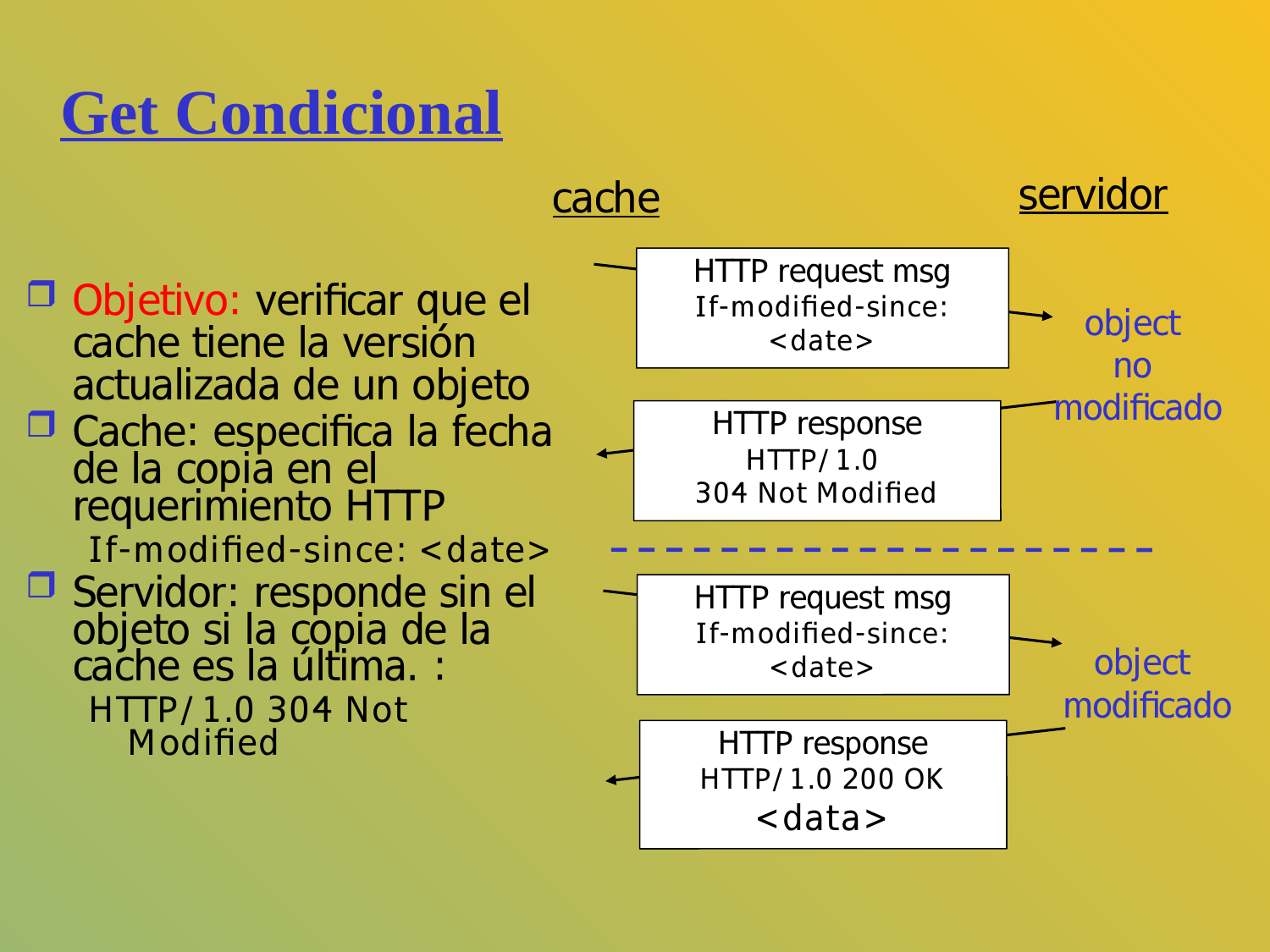

Get Condicional
servidor
cache

HTTP request msg
If-modified-since: <date>

Objetivo: verificar que el cache tiene la versión actualizada de un objeto
Cache: especifica la fecha de la copia en el requerimiento HTTP
If-modified-since: <date>
Servidor: responde sin el objeto si la copia de la cache es la última. :
HTTP/1.0 304 Not Modified
object
no
modificado

HTTP response
HTTP/1.0
304 Not Modified

HTTP request msg
If-modified-since: <date>

object
modificado

HTTP response
HTTP/1.0 200 OK
<data>